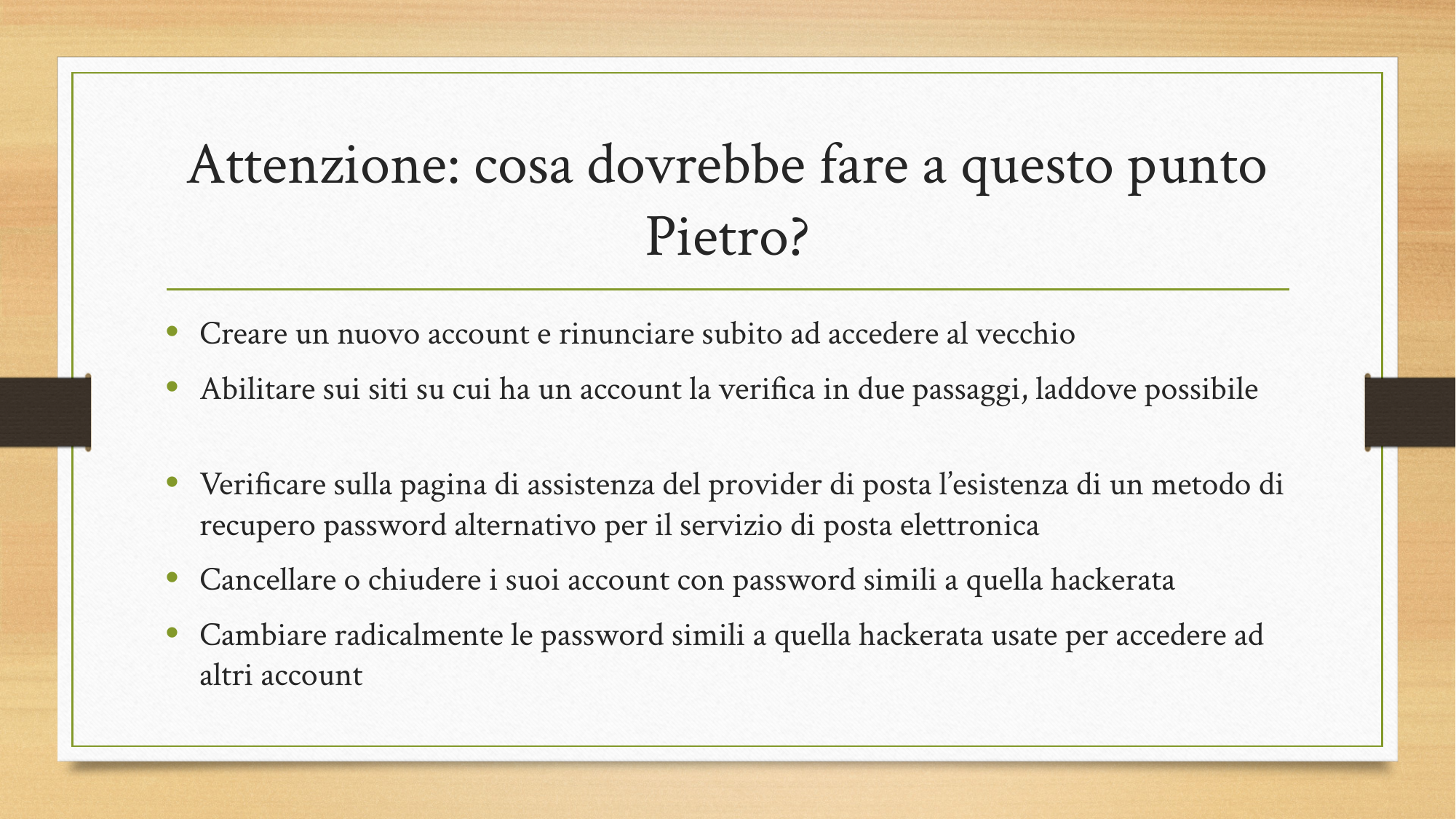

# Attenzione: cosa dovrebbe fare a questo punto Pietro?
Creare un nuovo account e rinunciare subito ad accedere al vecchio
Abilitare sui siti su cui ha un account la verifica in due passaggi, laddove possibile
Verificare sulla pagina di assistenza del provider di posta l’esistenza di un metodo di recupero password alternativo per il servizio di posta elettronica
Cancellare o chiudere i suoi account con password simili a quella hackerata
Cambiare radicalmente le password simili a quella hackerata usate per accedere ad altri account